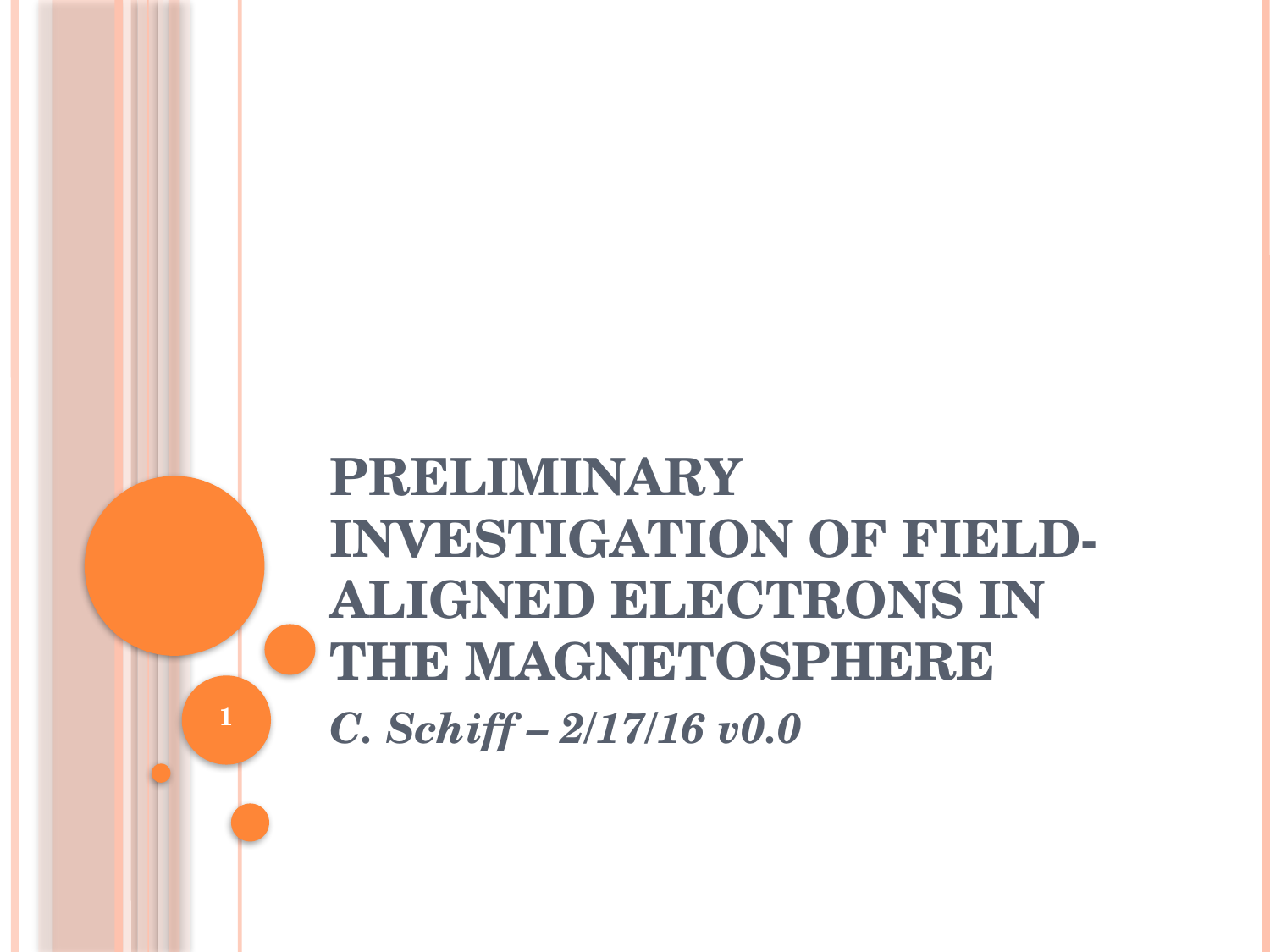

# Preliminary Investigation of Field-Aligned Electrons in the Magnetosphere
1
C. Schiff – 2/17/16 v0.0